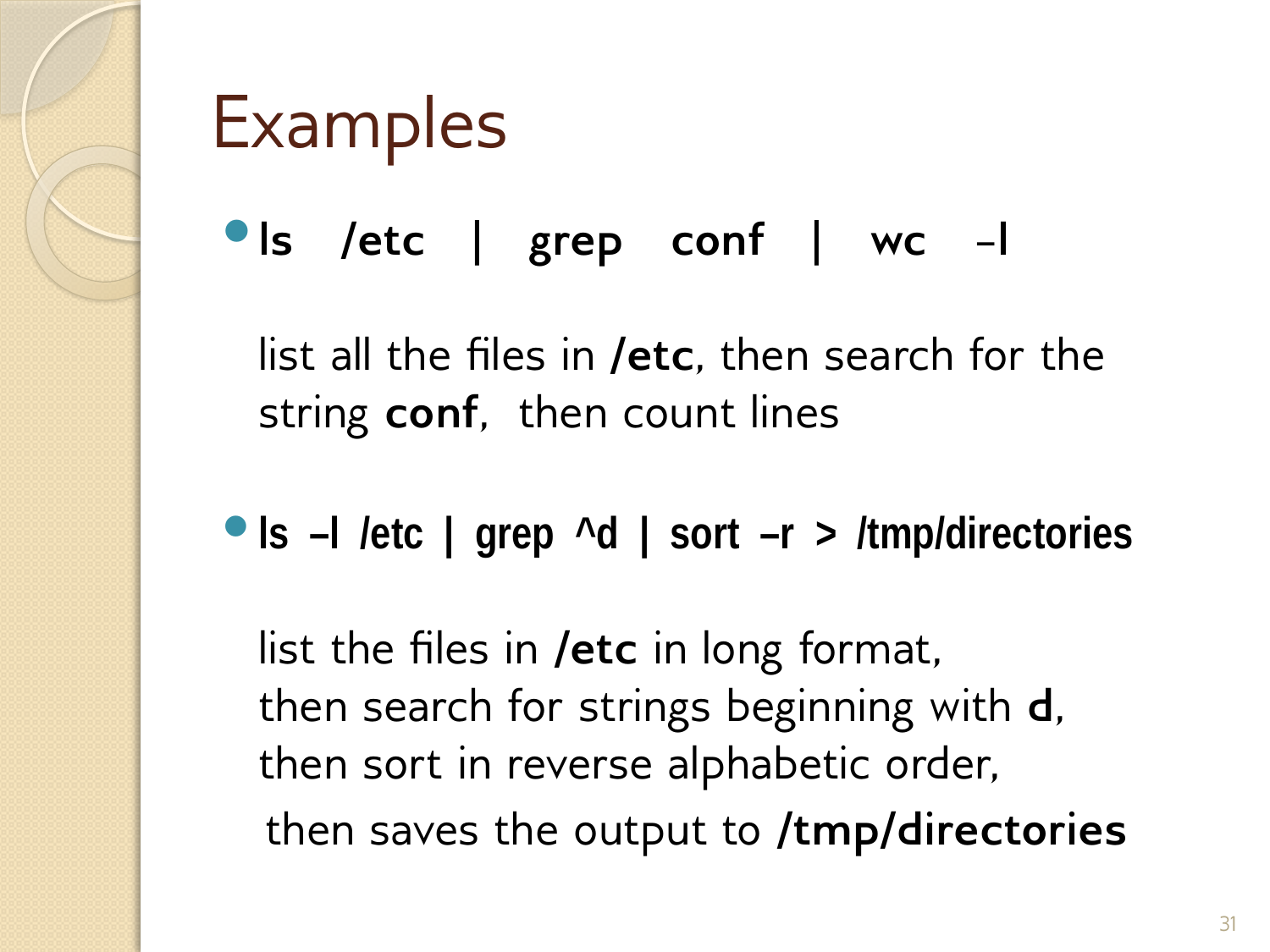

# Examples
ls   /etc   |   grep   conf   |   wc   –l
list all the files in /etc, then search for the string conf,  then count lines
ls  –l  /etc  |  grep  ^d  |  sort  –r  >  /tmp/directories
list the files in /etc in long format,
then search for strings beginning with d,
then sort in reverse alphabetic order,
   then saves the output to /tmp/directories
31